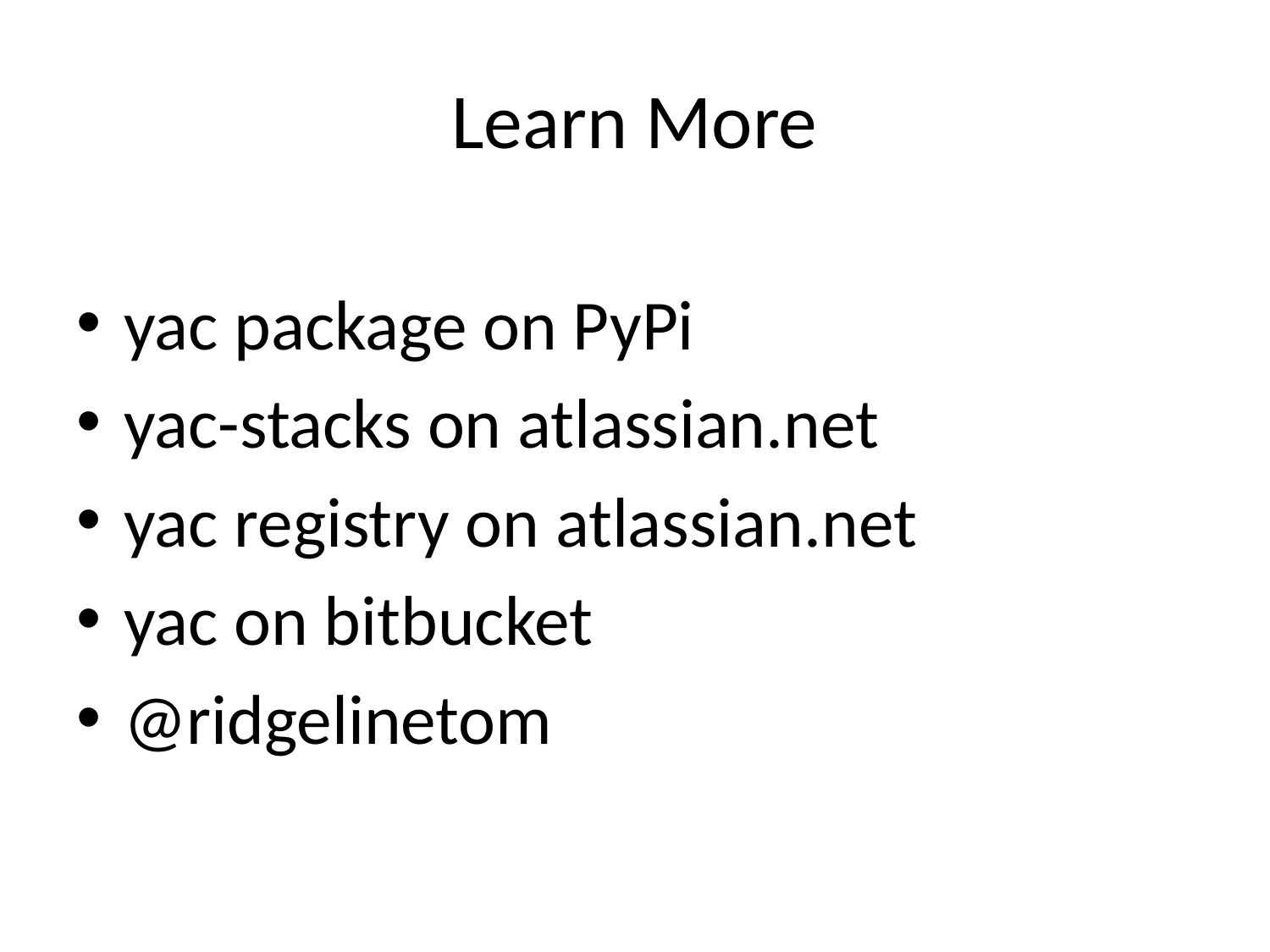

# Learn More
yac package on PyPi
yac-stacks on atlassian.net
yac registry on atlassian.net
yac on bitbucket
@ridgelinetom